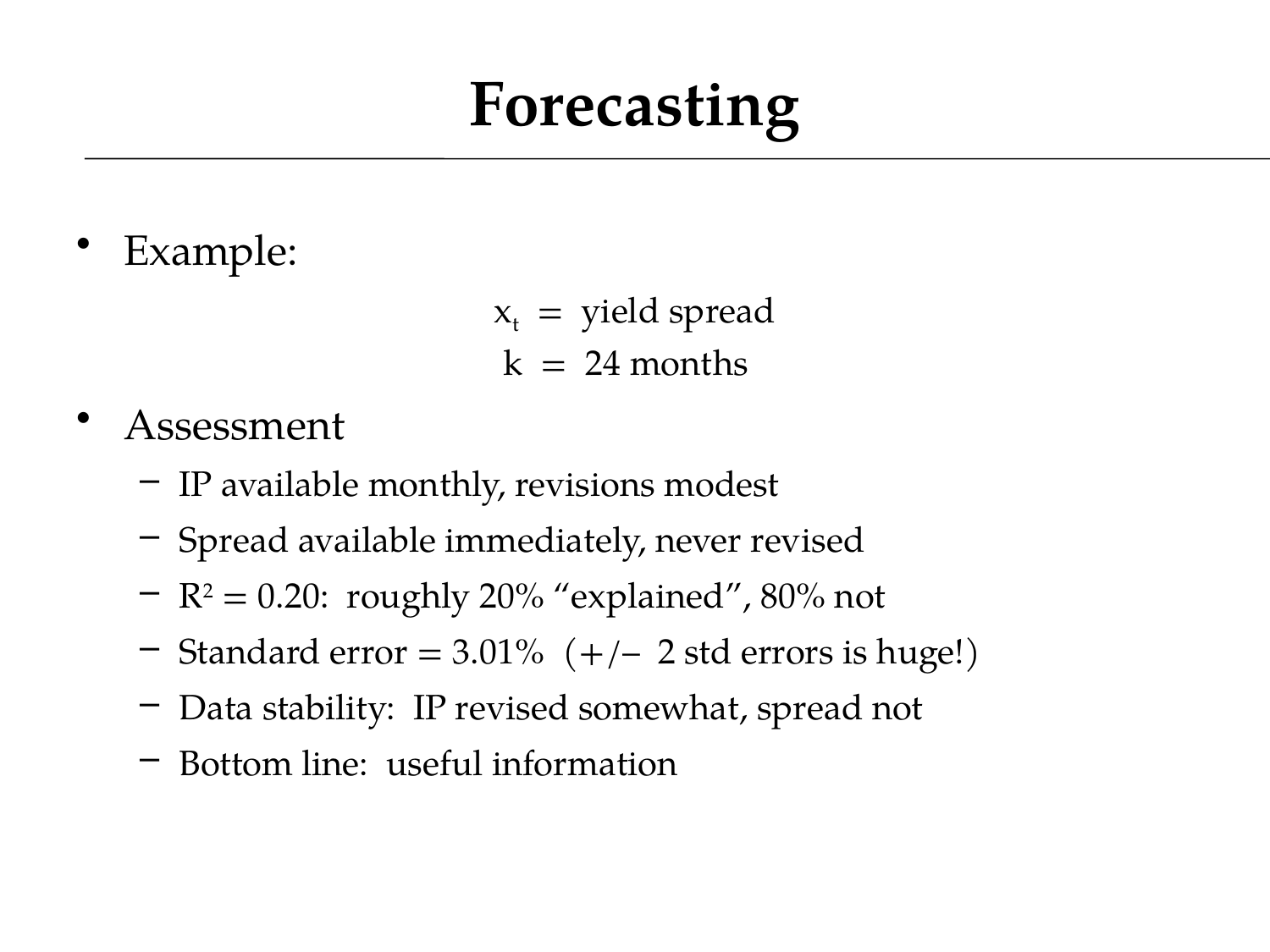

# Forecasting
Example:
 xt  =  yield spread
k  =  24 months
Assessment
IP available monthly, revisions modest
Spread available immediately, never revised
R2 = 0.20:  roughly 20% “explained”, 80% not
Standard error = 3.01%  (+/–  2 std errors is huge!)
Data stability:  IP revised somewhat, spread not
Bottom line:  useful information